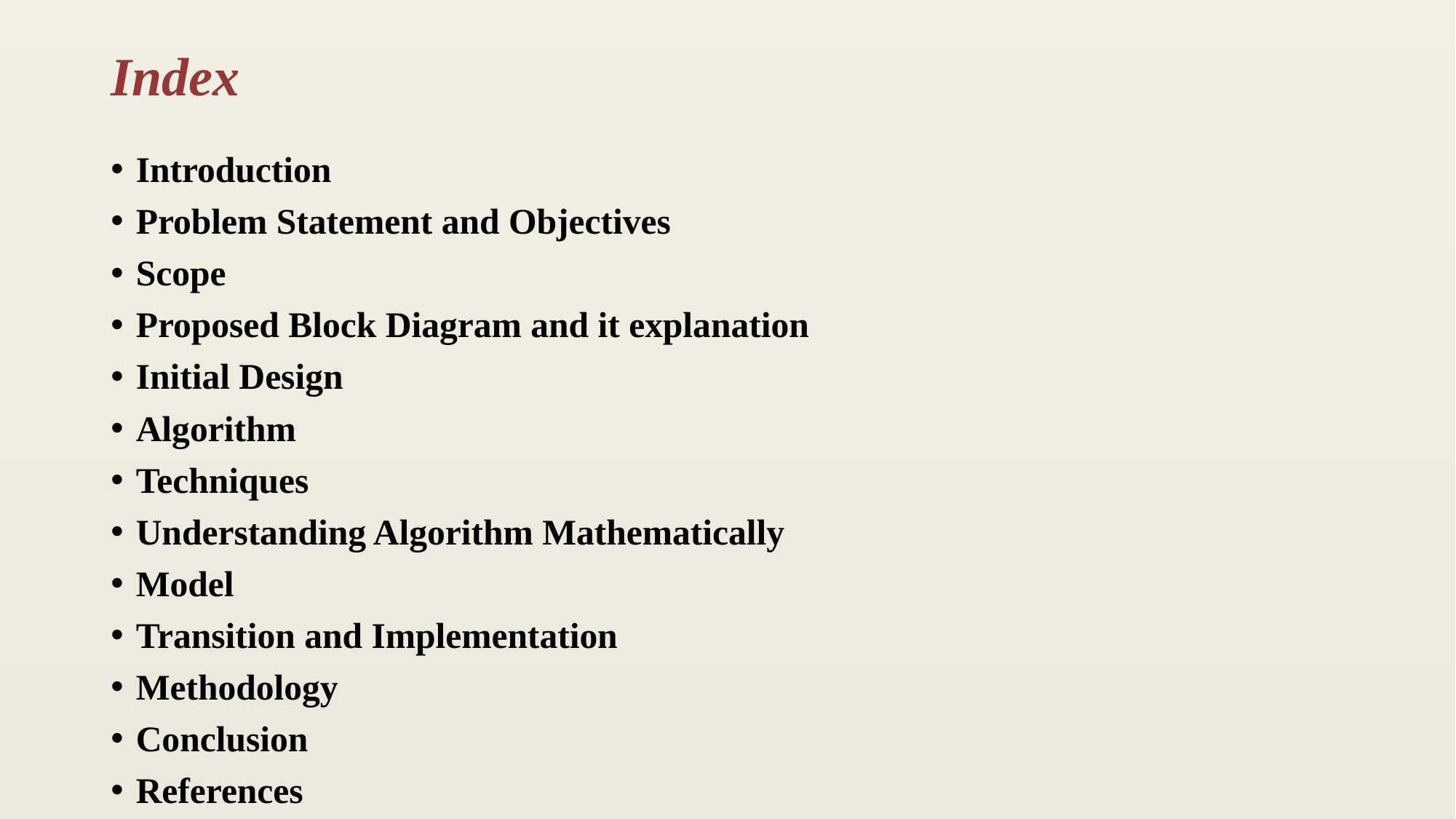

# Index
Introduction
Problem Statement and Objectives
Scope
Proposed Block Diagram and it explanation
Initial Design
Algorithm
Techniques
Understanding Algorithm Mathematically
Model
Transition and Implementation
Methodology
Conclusion
References